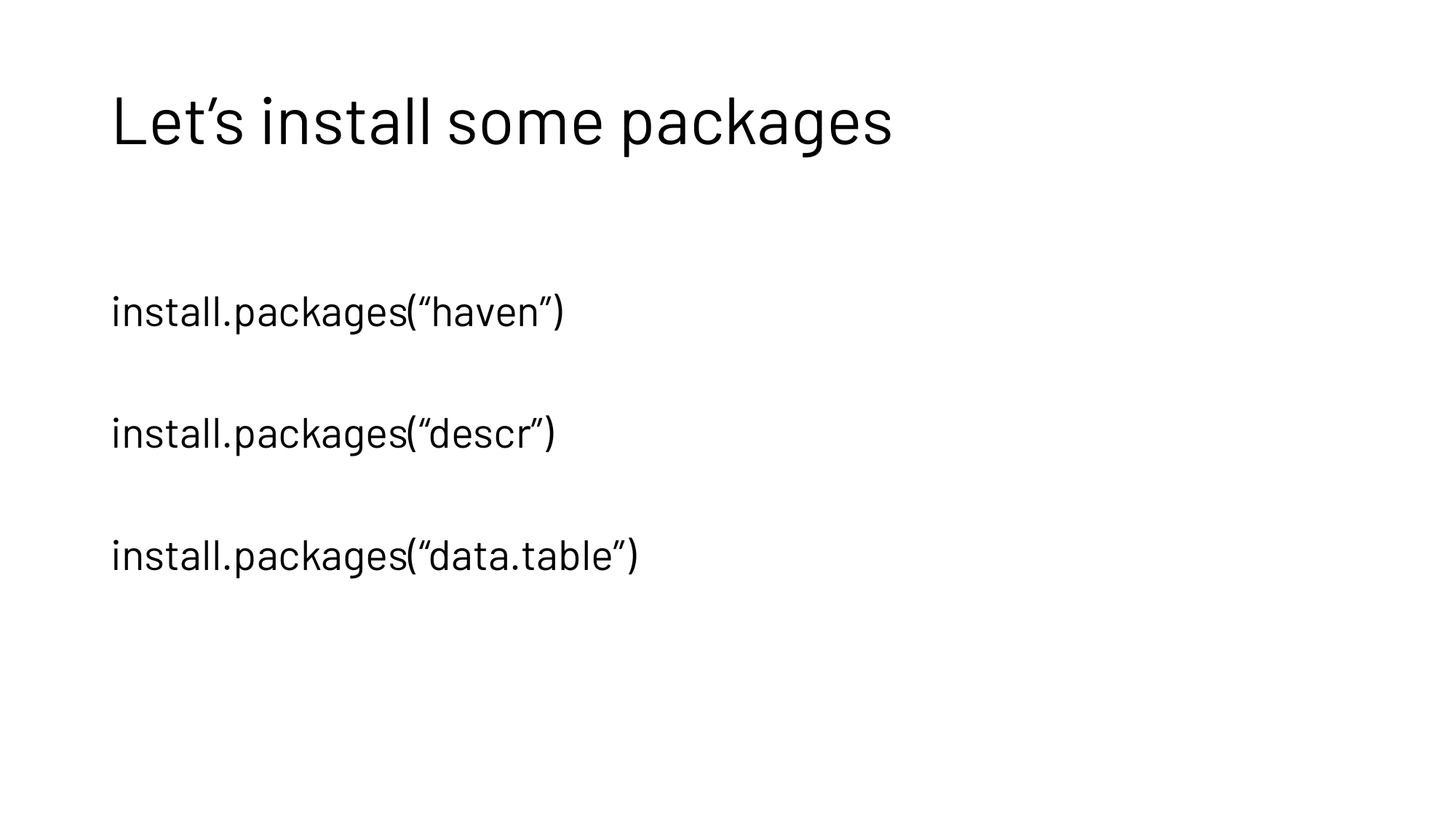

# Let’s install some packages

install.packages(“haven”)

install.packages(“descr”)

install.packages(“data.table”)